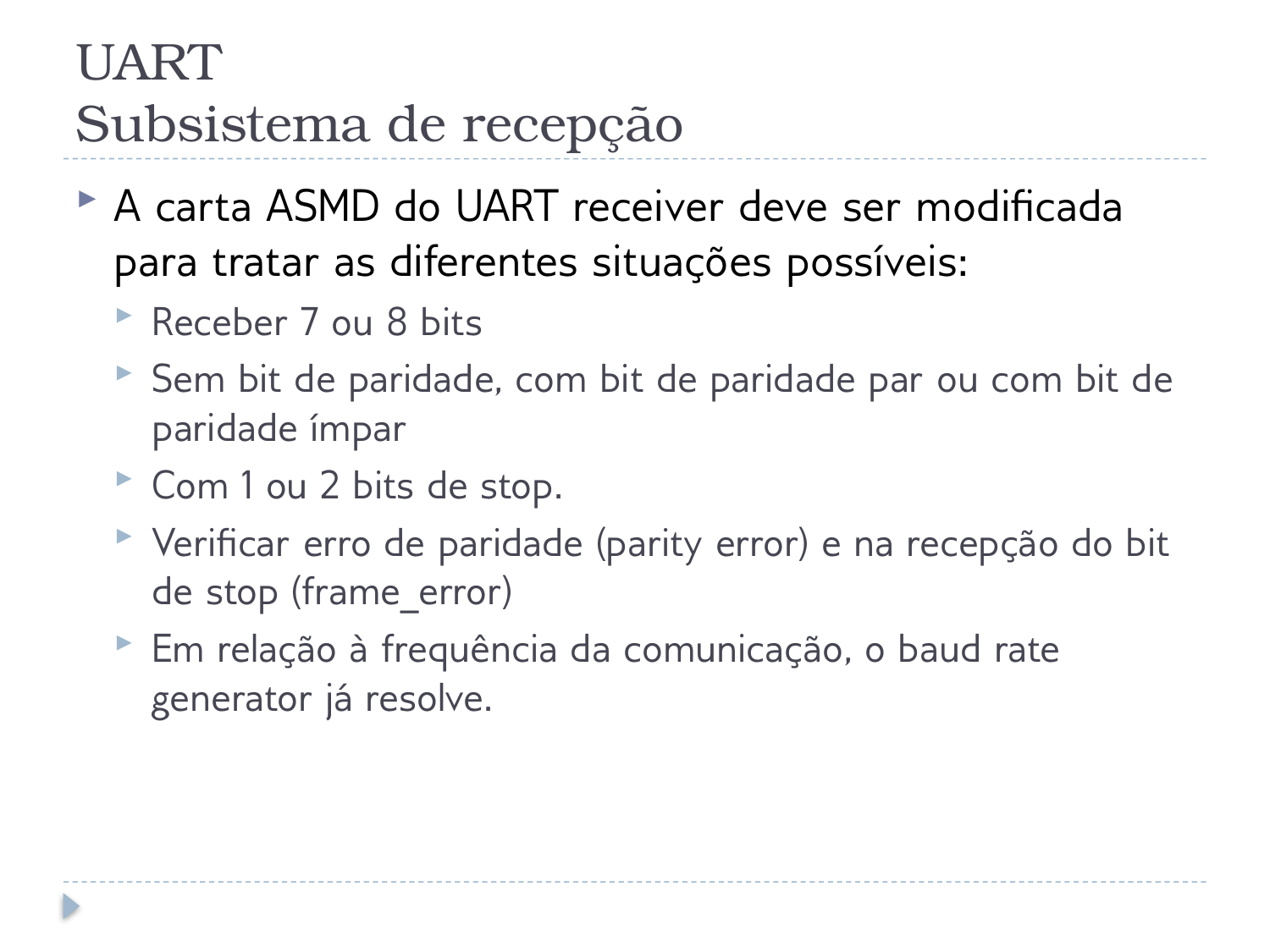

# UART Subsistema de recepção
A carta ASMD do UART receiver deve ser modificada para tratar as diferentes situações possíveis:
Receber 7 ou 8 bits
Sem bit de paridade, com bit de paridade par ou com bit de paridade ímpar
Com 1 ou 2 bits de stop.
Verificar erro de paridade (parity error) e na recepção do bit de stop (frame_error)
Em relação à frequência da comunicação, o baud rate generator já resolve.